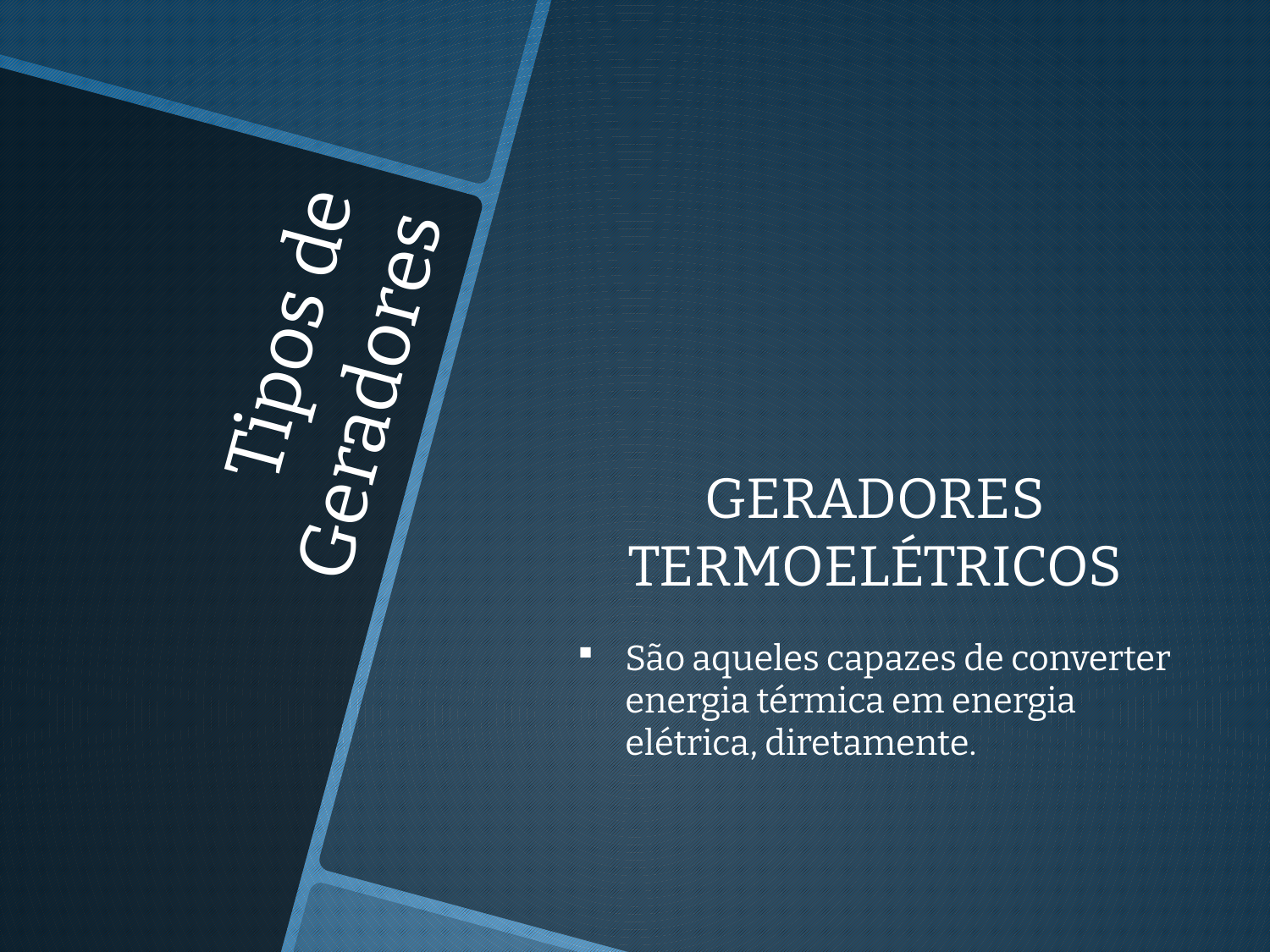

# Tipos de Geradores
GERADORES TERMOELÉTRICOS

São aqueles capazes de converter energia térmica em energia elétrica, diretamente.